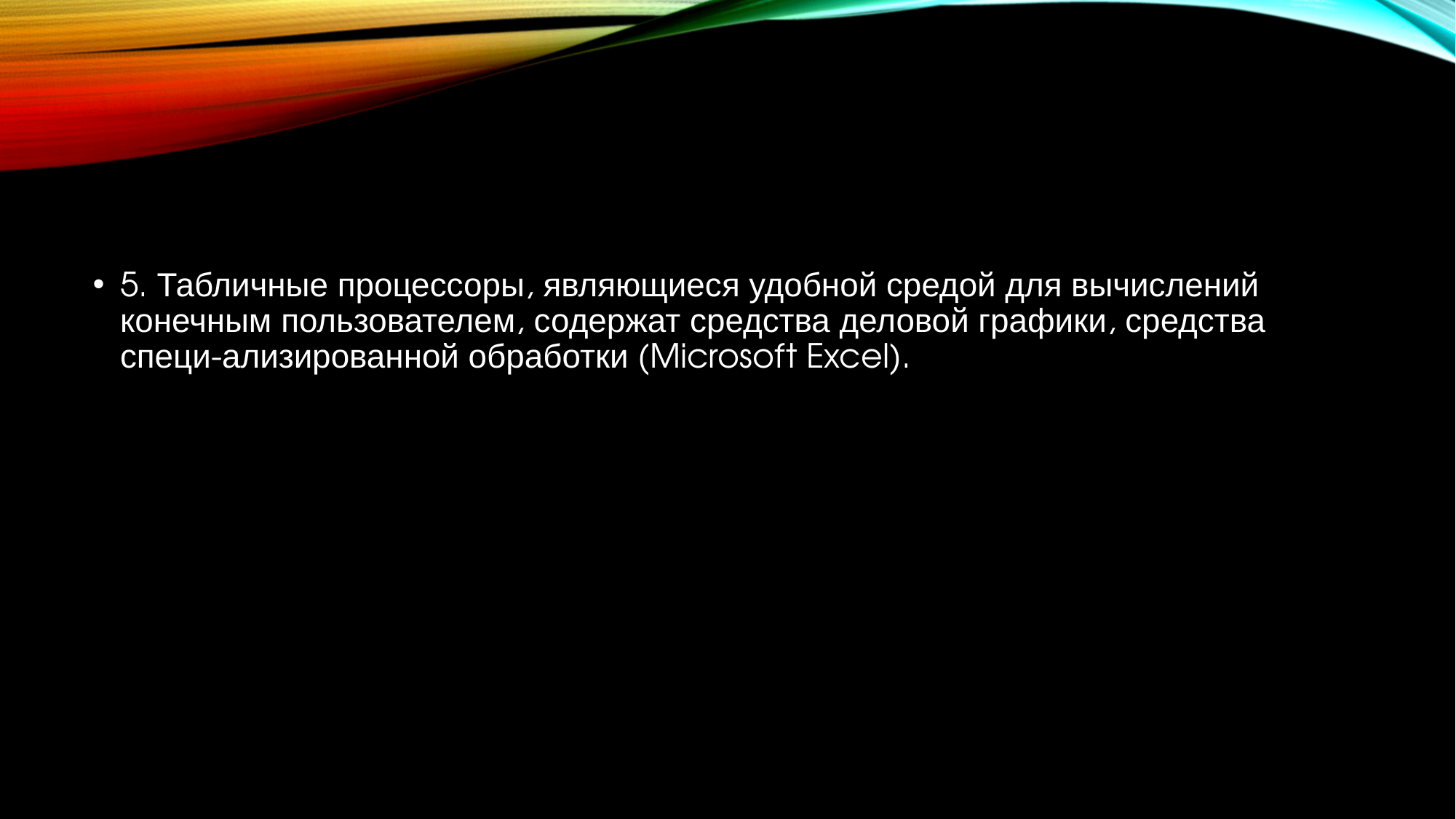

#
5. Табличные процессоры, являющиеся удобной средой для вычислений конечным пользователем, содержат средства деловой графики, средства специ-ализированной обработки (Microsoft Excel).